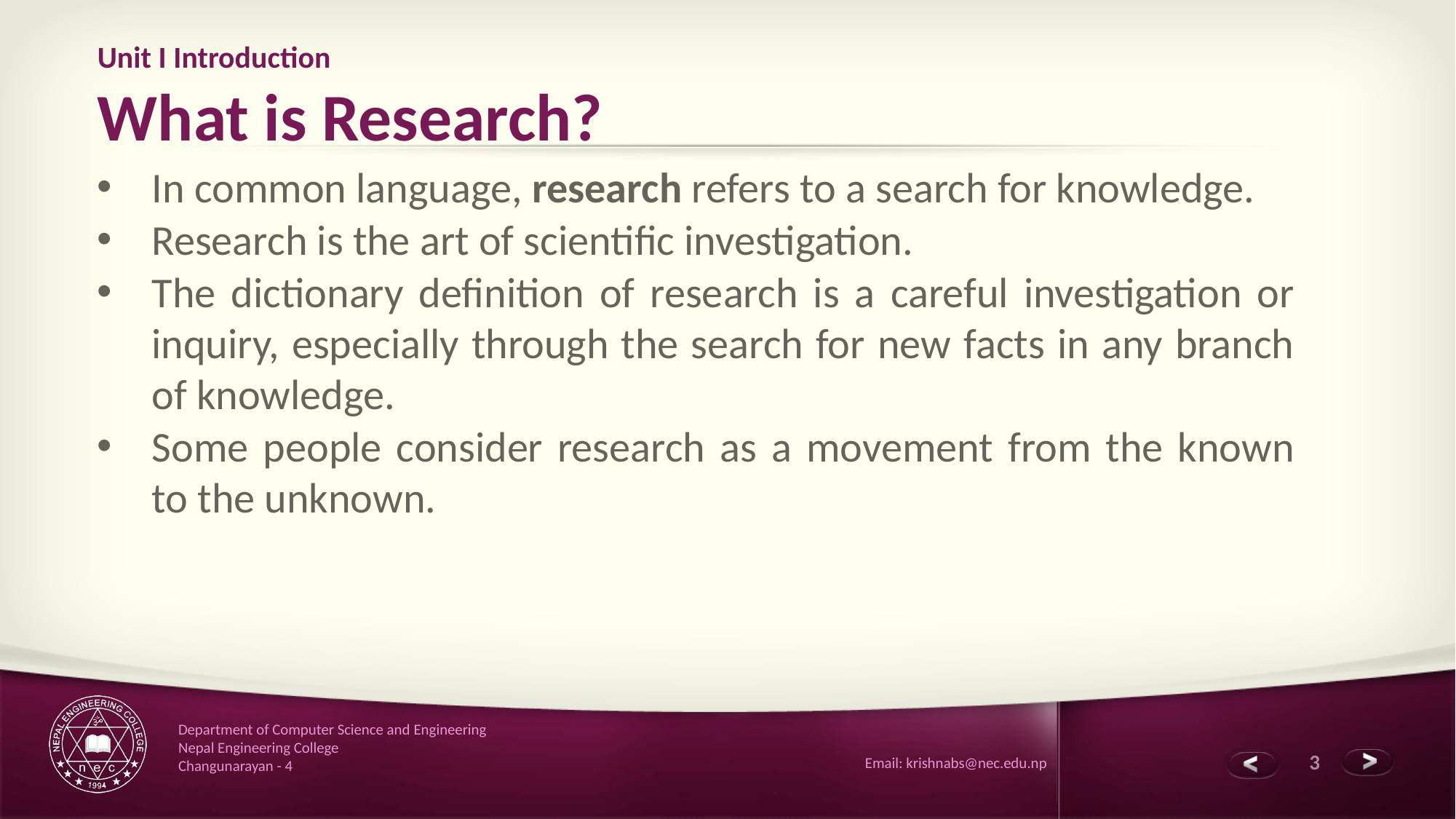

# Unit I Introduction What is Research?
In common language, research refers to a search for knowledge.
Research is the art of scientific investigation.
The dictionary definition of research is a careful investigation or inquiry, especially through the search for new facts in any branch of knowledge.
Some people consider research as a movement from the known to the unknown.